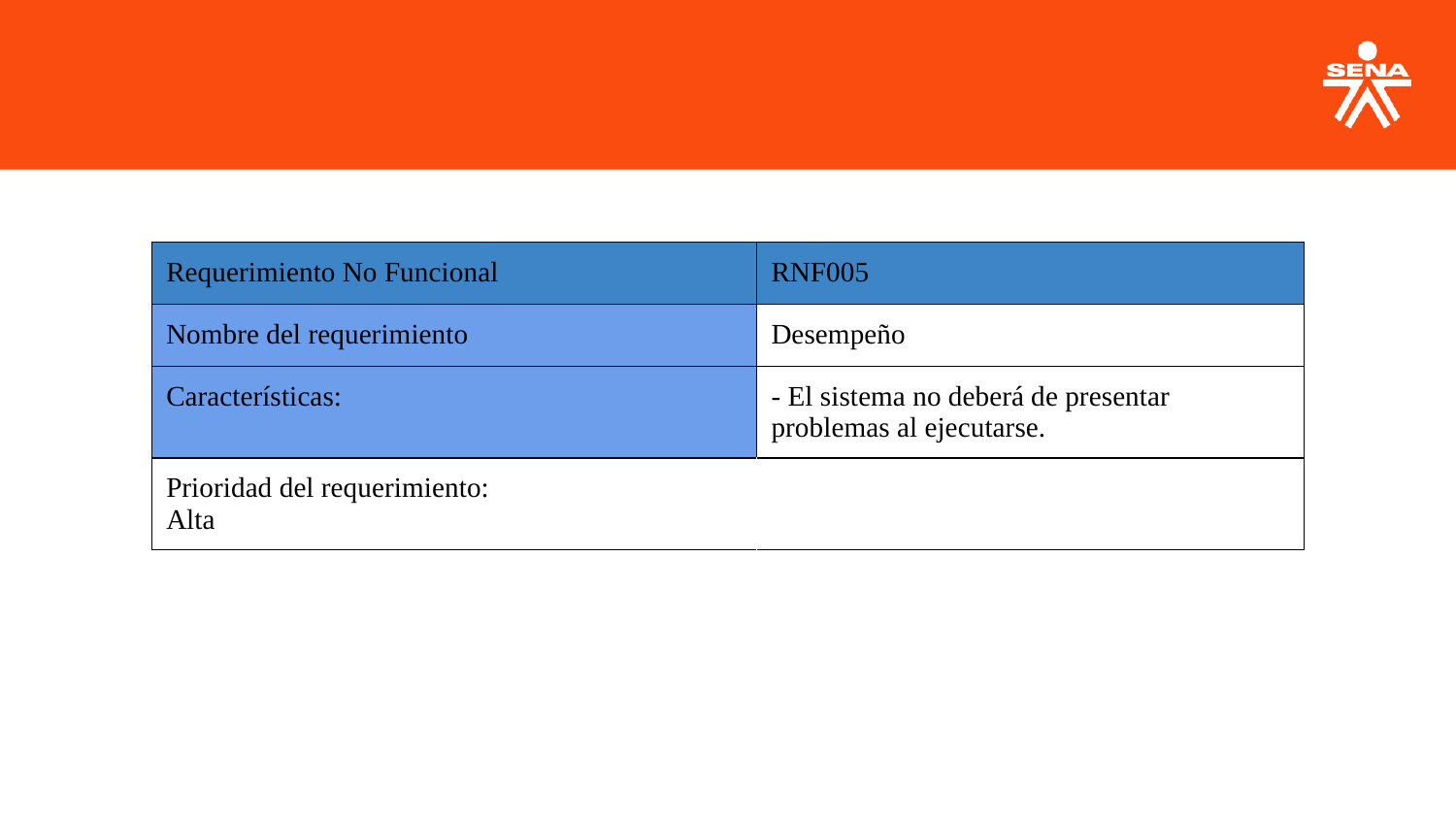

| Requerimiento No Funcional | RNF005 |
| --- | --- |
| Nombre del requerimiento | Desempeño |
| Características: | - El sistema no deberá de presentar problemas al ejecutarse. |
| Prioridad del requerimiento: Alta |  |